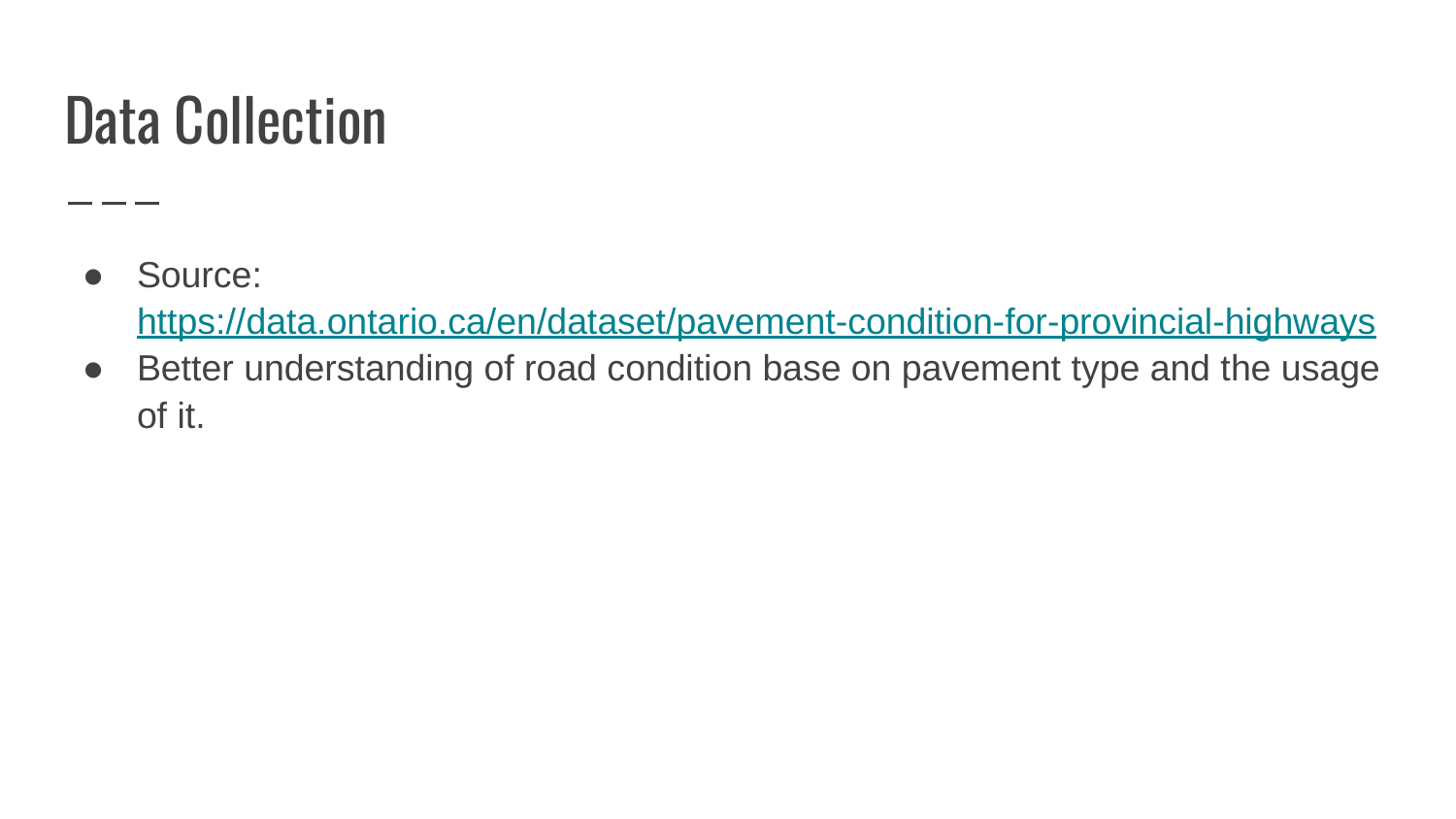

# Data Collection
Source: https://data.ontario.ca/en/dataset/pavement-condition-for-provincial-highways
Better understanding of road condition base on pavement type and the usage of it.